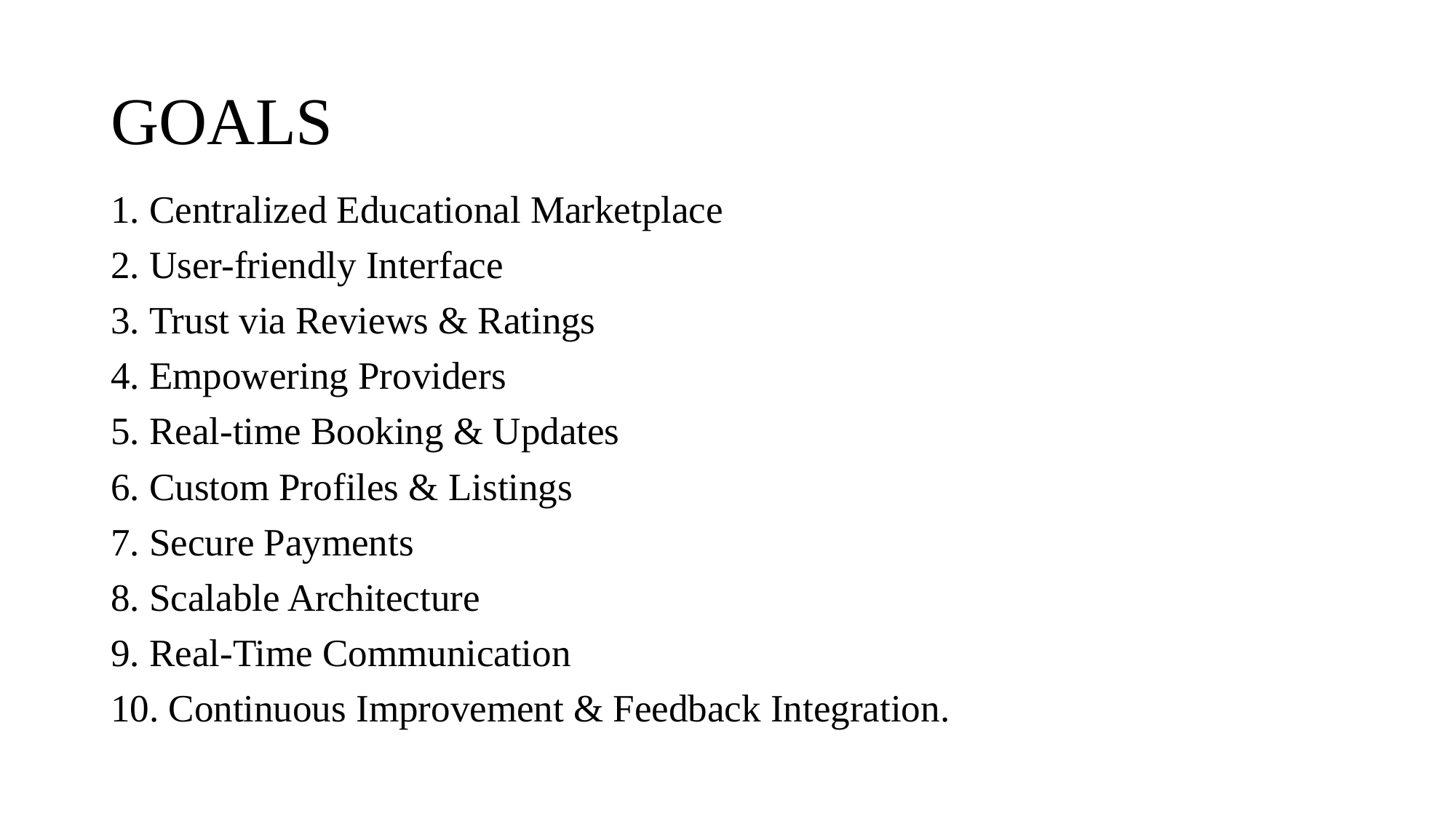

# GOALS
1. Centralized Educational Marketplace
2. User-friendly Interface
3. Trust via Reviews & Ratings
4. Empowering Providers
5. Real-time Booking & Updates
6. Custom Profiles & Listings
7. Secure Payments
8. Scalable Architecture
9. Real-Time Communication
10. Continuous Improvement & Feedback Integration.